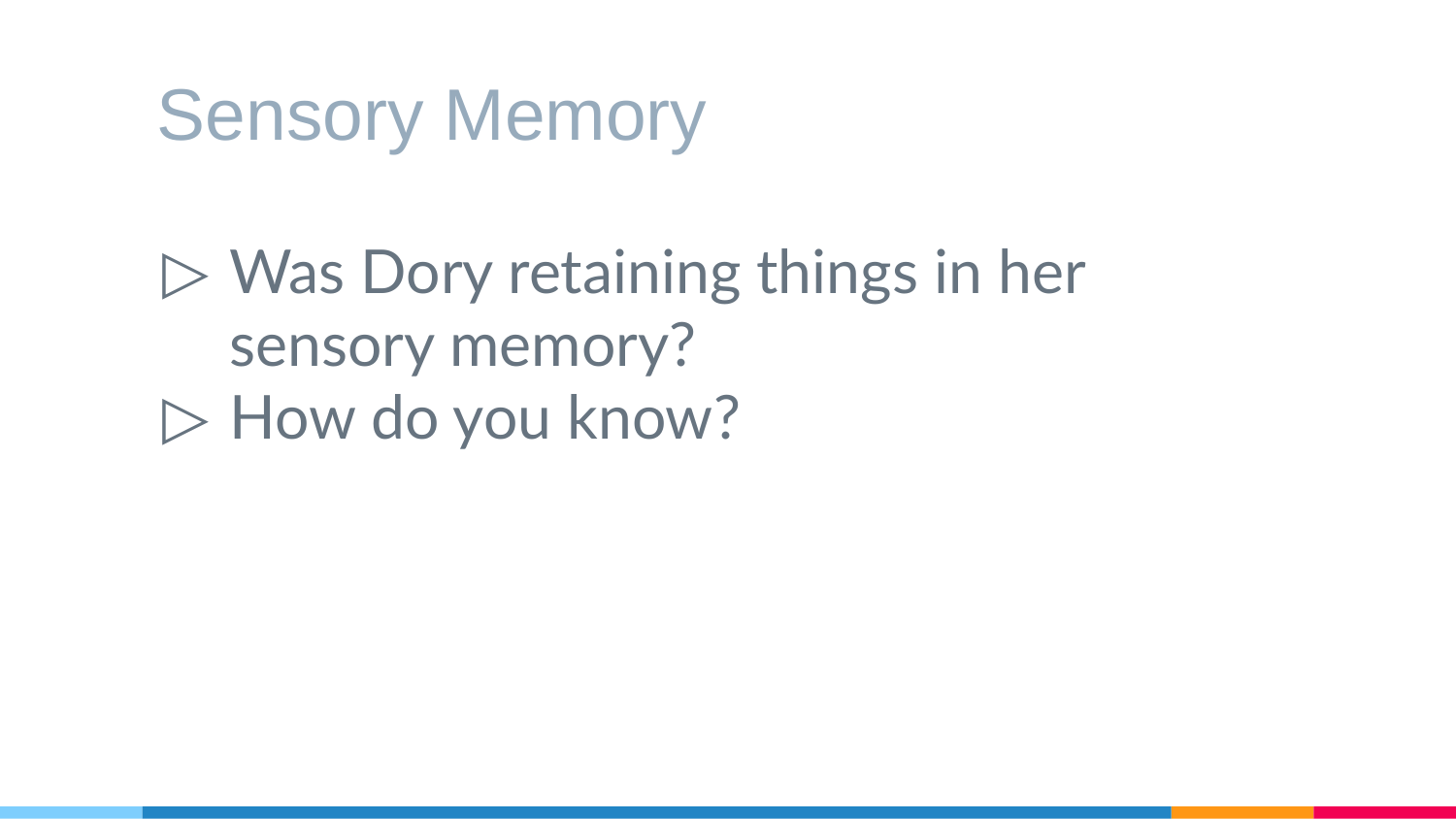

# Sensory Memory
Was Dory retaining things in her sensory memory?
How do you know?